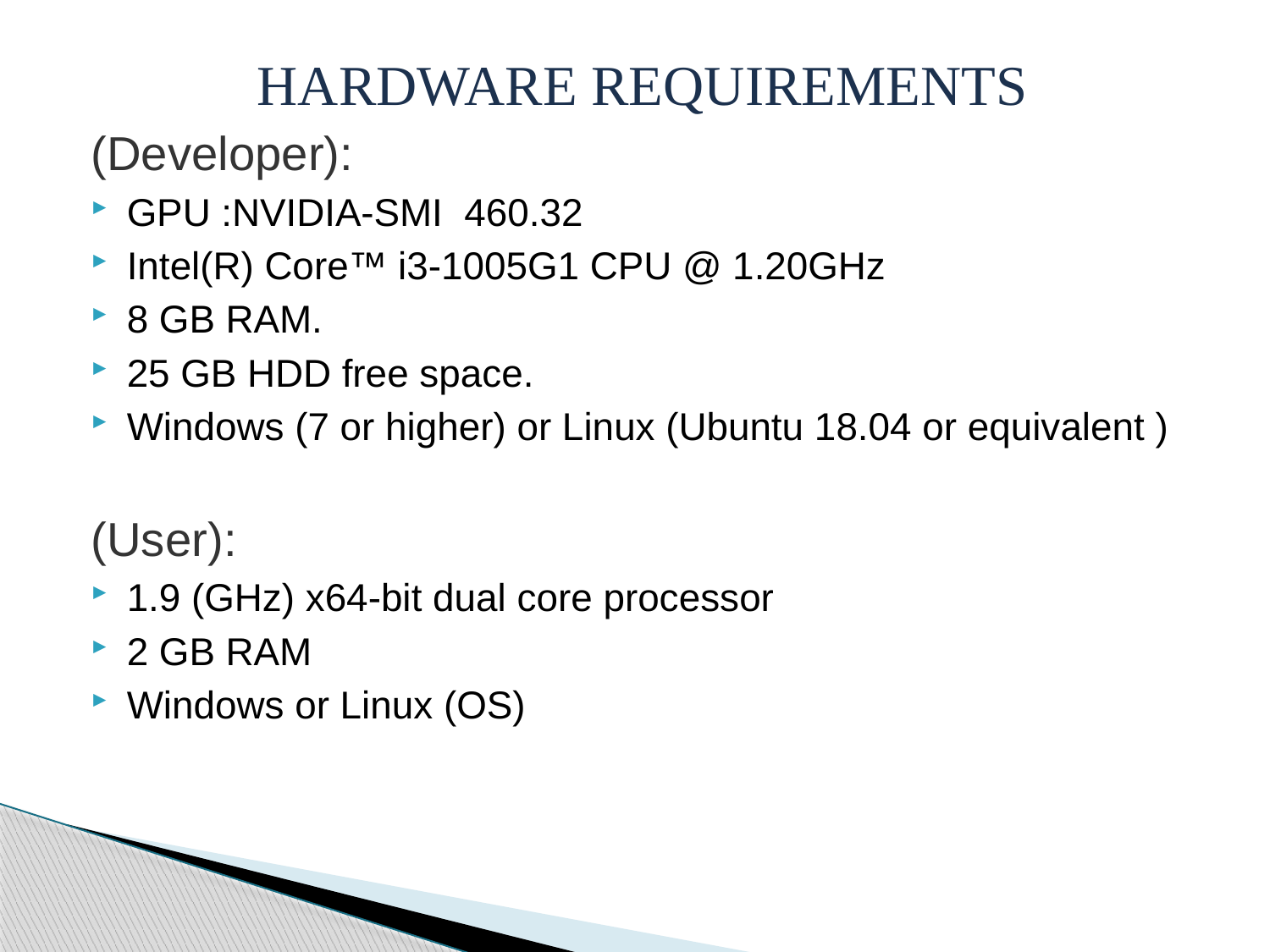

HARDWARE REQUIREMENTS
(Developer):
GPU :NVIDIA-SMI  460.32
Intel(R) Core™ i3-1005G1 CPU @ 1.20GHz
8 GB RAM.
25 GB HDD free space.
Windows (7 or higher) or Linux (Ubuntu 18.04 or equivalent )

(User):
1.9 (GHz) x64-bit dual core processor
2 GB RAM
Windows or Linux (OS)